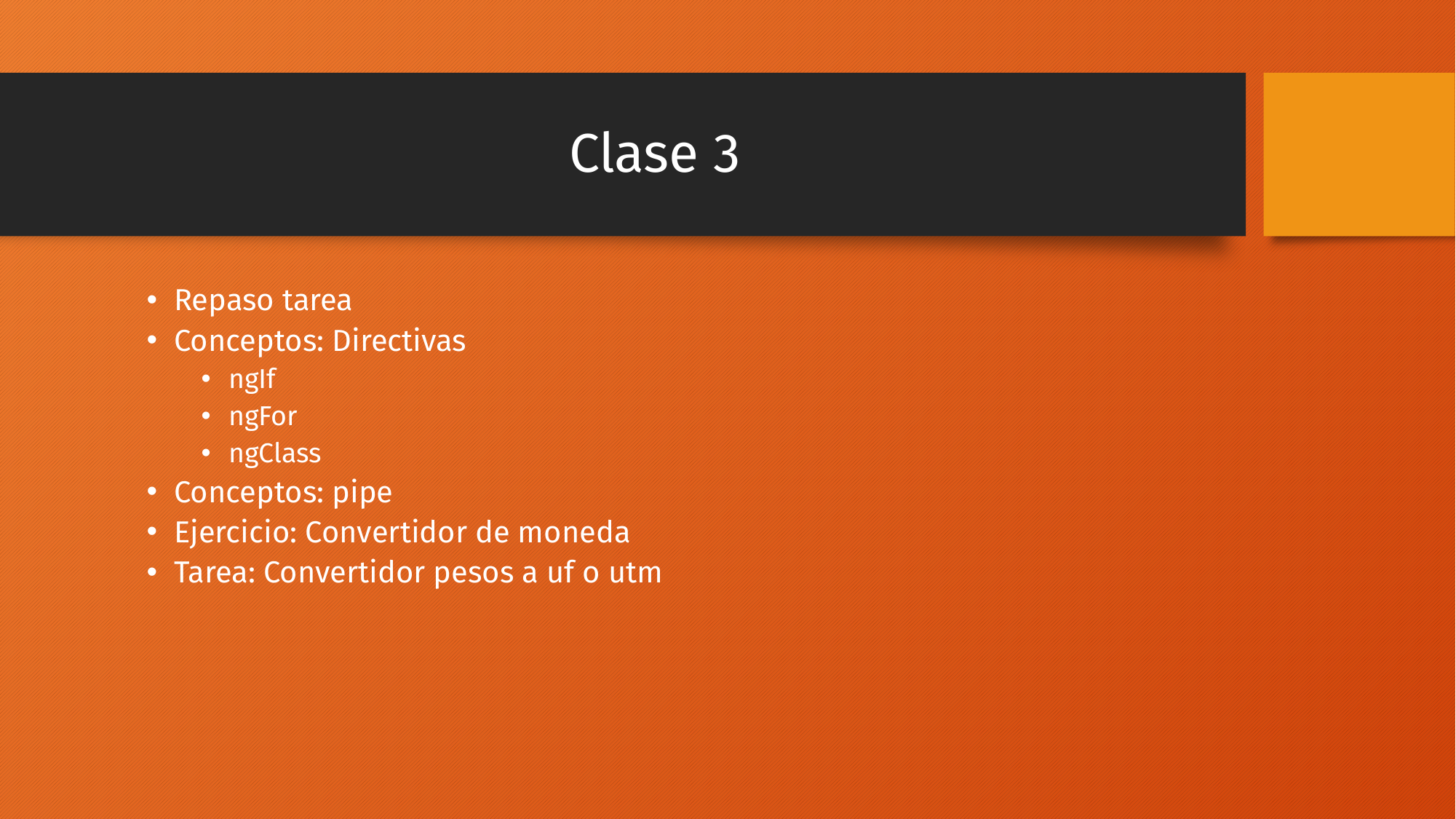

# Clase 3
Repaso tarea
Conceptos: Directivas
ngIf
ngFor
ngClass
Conceptos: pipe
Ejercicio: Convertidor de moneda
Tarea: Convertidor pesos a uf o utm